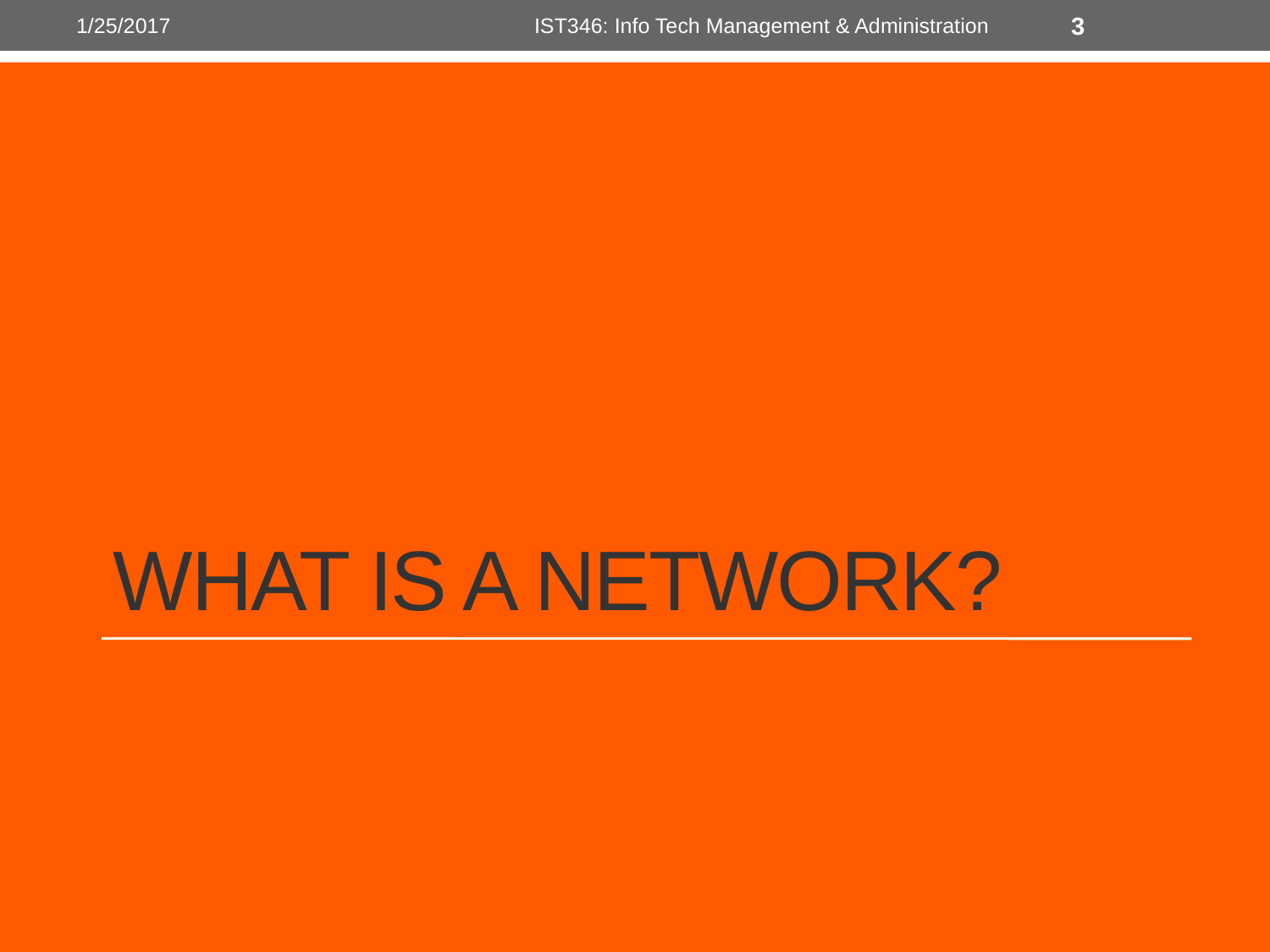

1/25/2017
IST346: Info Tech Management & Administration
3
# What is a network?